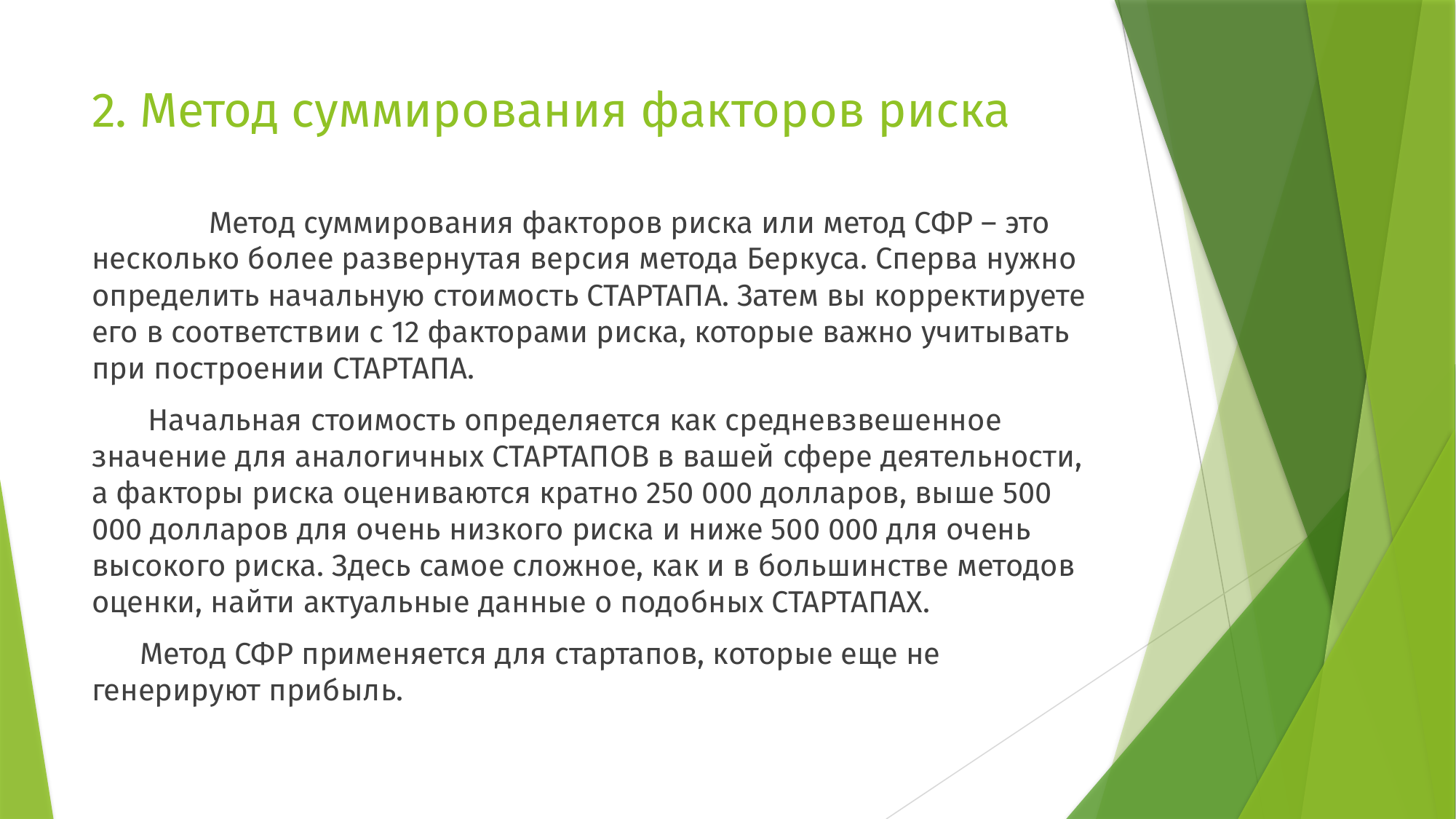

# 2. Метод суммирования факторов риска
	 Метод суммирования факторов риска или метод СФР – это несколько более развернутая версия метода Беркуса. Сперва нужно определить начальную стоимость СТАРТАПА. Затем вы корректируете его в соответствии с 12 факторами риска, которые важно учитывать при построении СТАРТАПА.
       Начальная стоимость определяется как средневзвешенное значение для аналогичных СТАРТАПОВ в вашей сфере деятельности, а факторы риска оцениваются кратно 250 000 долларов, выше 500 000 долларов для очень низкого риска и ниже 500 000 для очень высокого риска. Здесь самое сложное, как и в большинстве методов оценки, найти актуальные данные о подобных СТАРТАПАХ.
      Метод СФР применяется для стартапов, которые еще не генерируют прибыль.